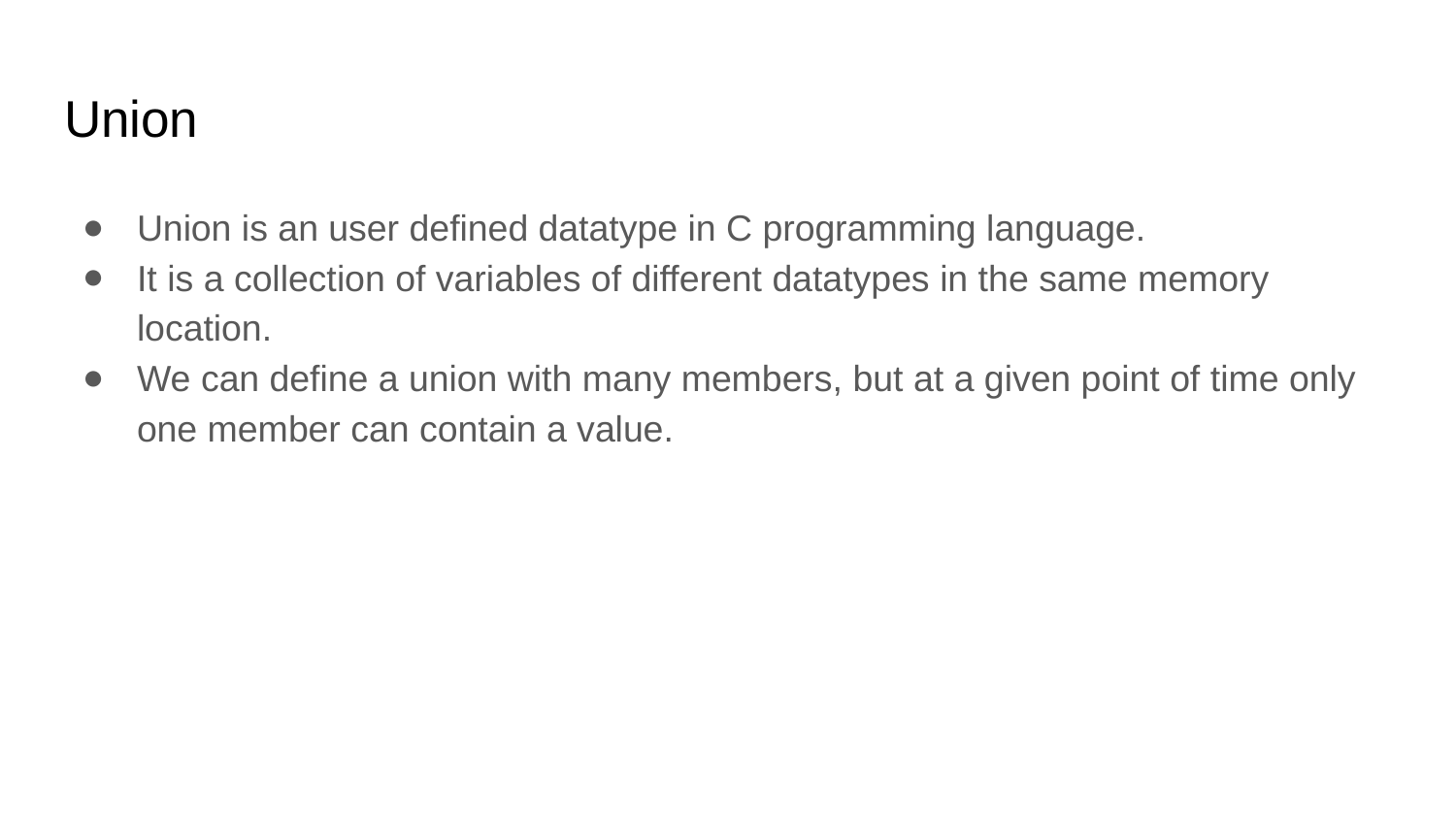

# Union
Union is an user defined datatype in C programming language.
It is a collection of variables of different datatypes in the same memory location.
We can define a union with many members, but at a given point of time only one member can contain a value.